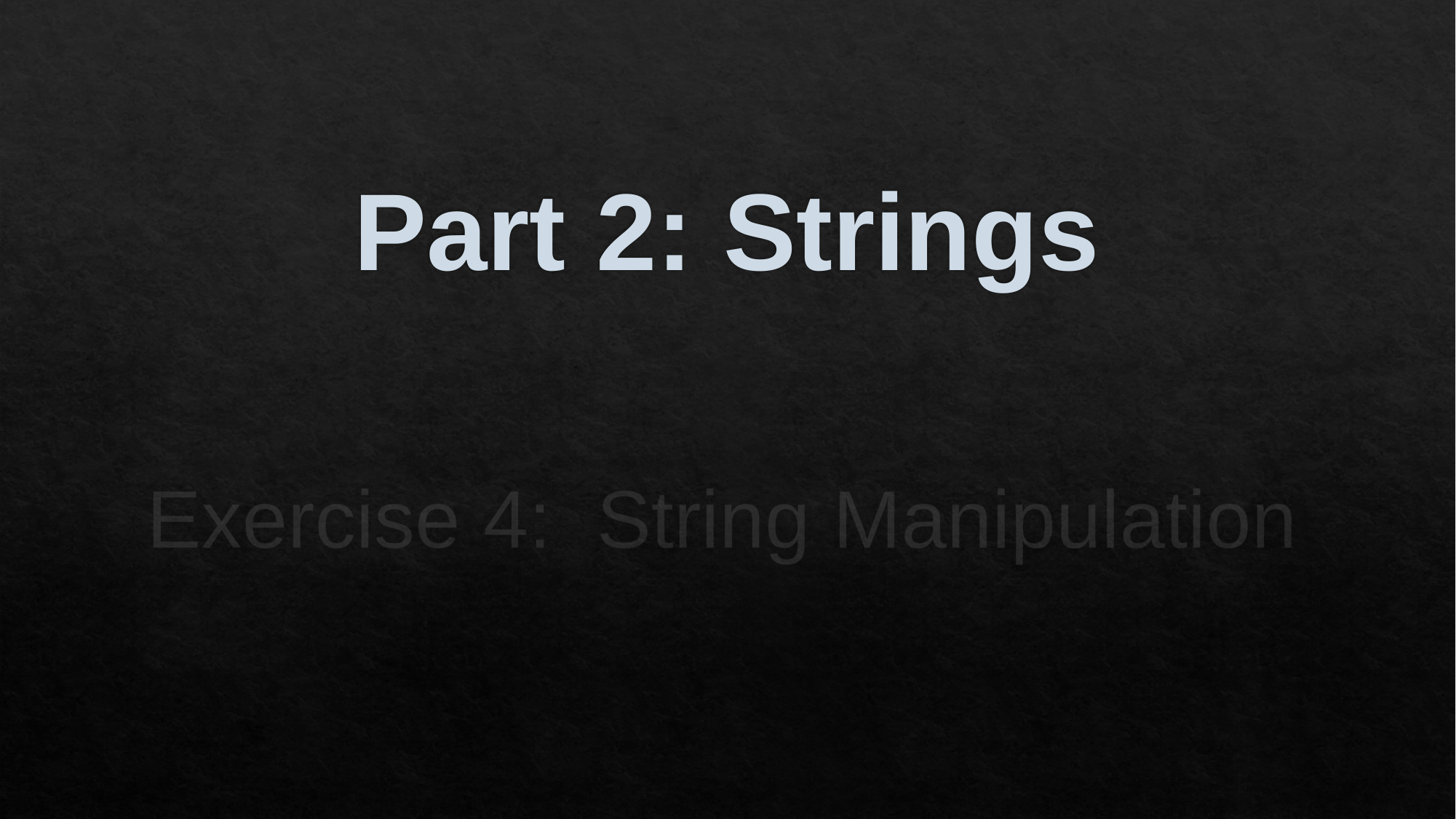

# Part 2: Strings
Exercise 4:  String Manipulation